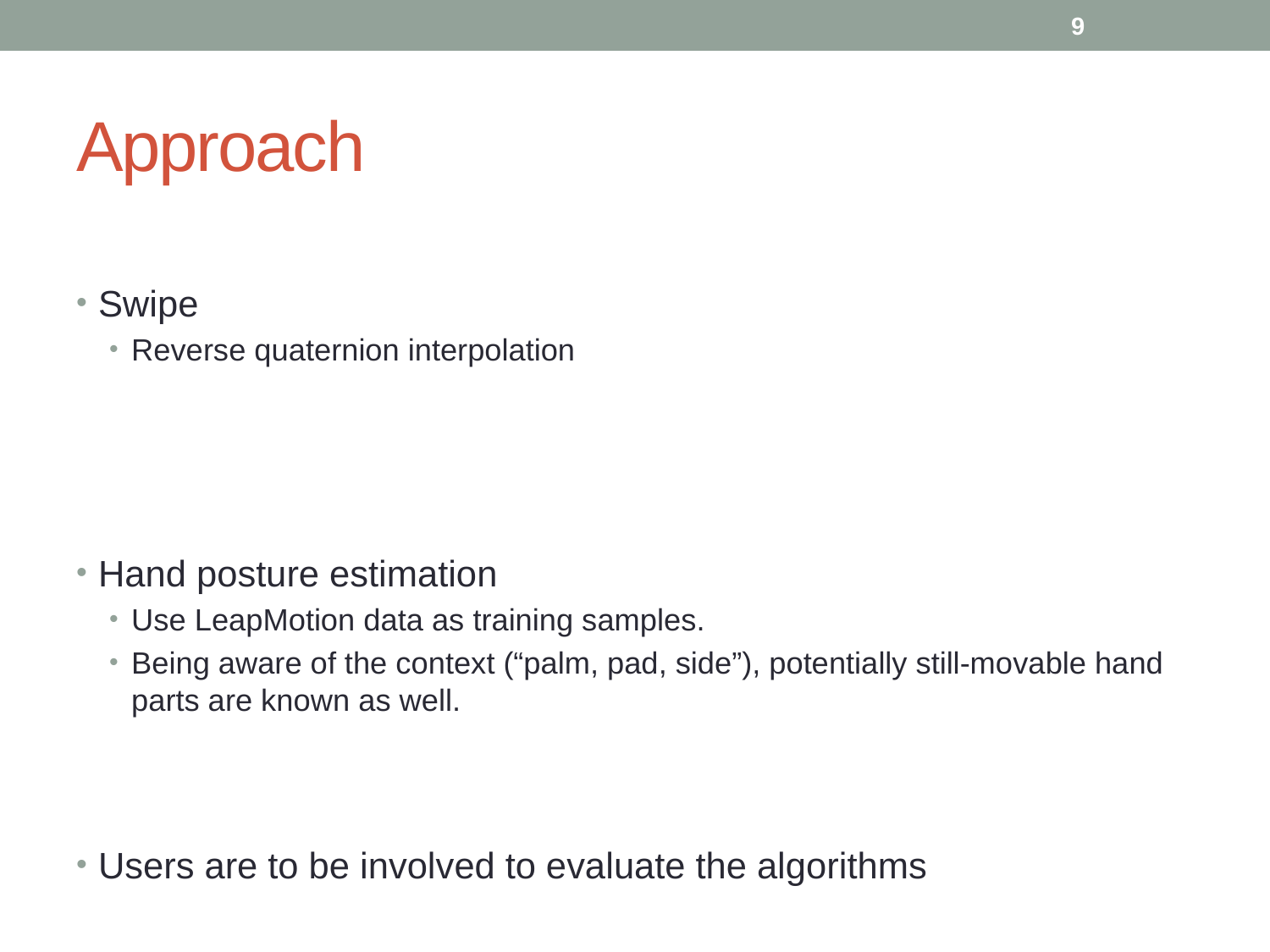

9
# Approach

Swipe
Reverse quaternion interpolation

Hand posture estimation
Use LeapMotion data as training samples.
Being aware of the context (“palm, pad, side”), potentially still-movable hand parts are known as well.

Users are to be involved to evaluate the algorithms